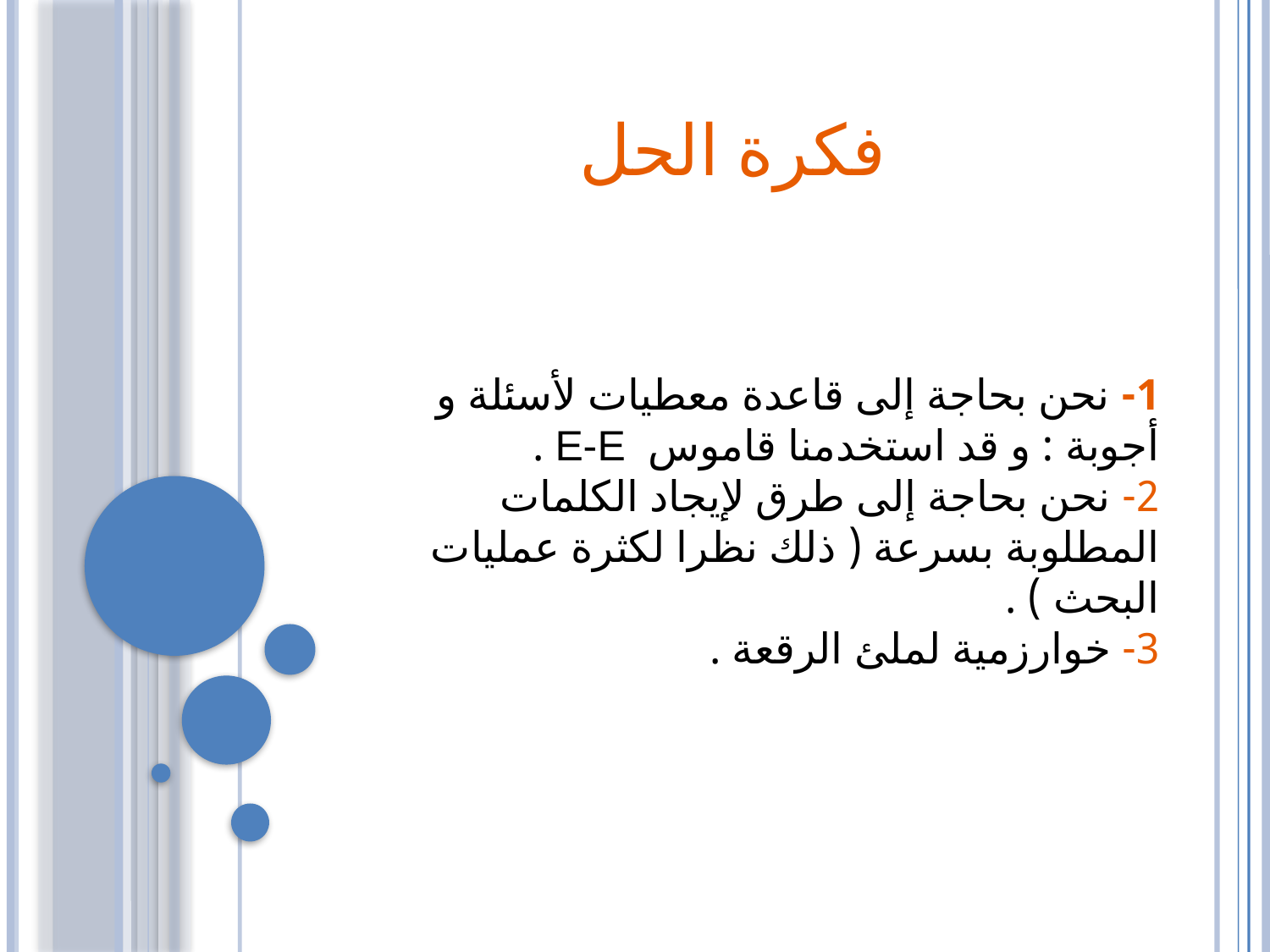

فكرة الحل

1- نحن بحاجة إلى قاعدة معطيات لأسئلة و أجوبة : و قد استخدمنا قاموس  E-E .
2- نحن بحاجة إلى طرق لإيجاد الكلمات المطلوبة بسرعة ( ذلك نظرا لكثرة عمليات البحث ) .
3- خوارزمية لملئ الرقعة .